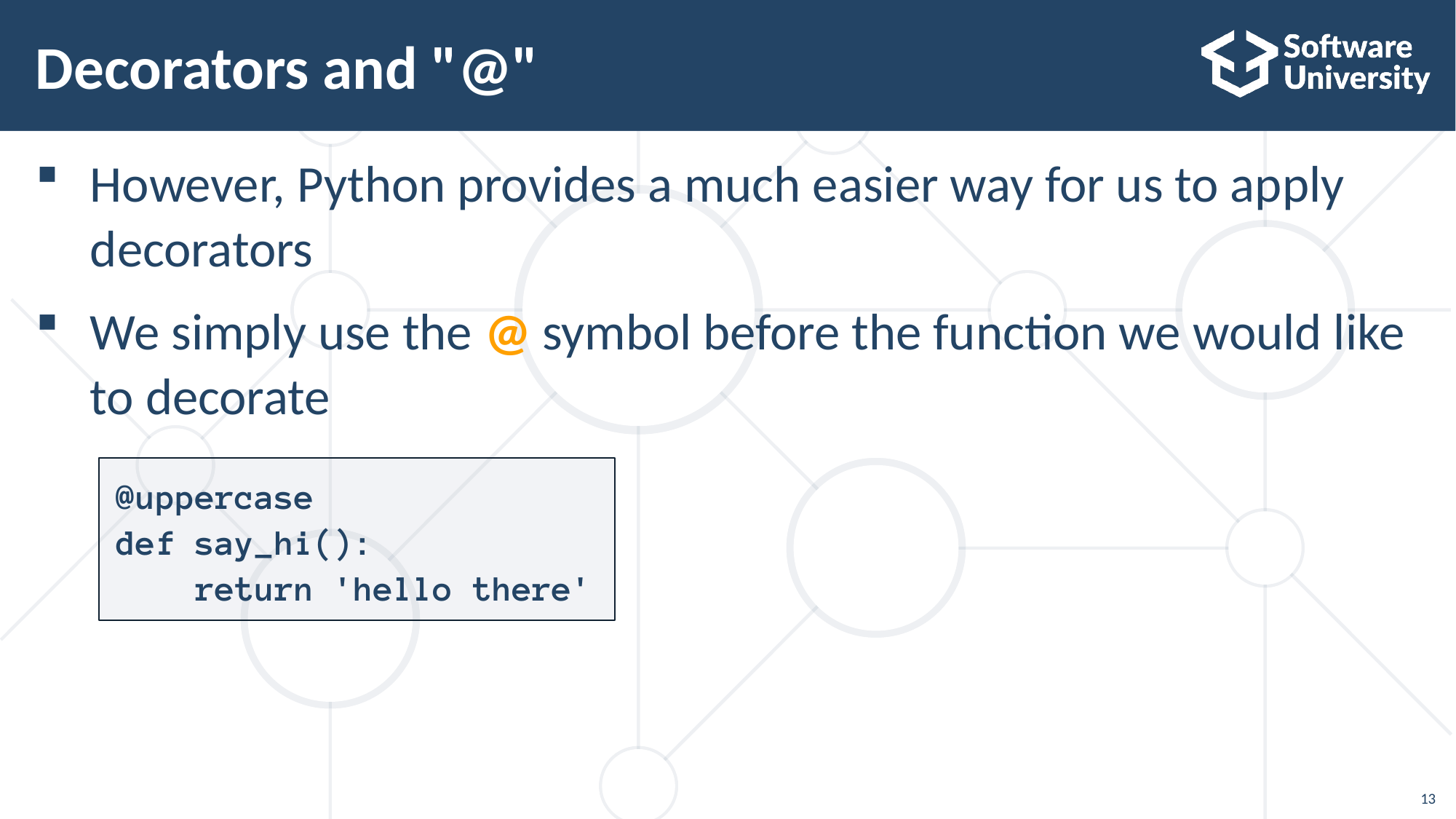

# Decorators and "@"
However, Python provides a much easier way for us to apply decorators
We simply use the @ symbol before the function we would like to decorate
@uppercase
def say_hi():
    return 'hello there'
13